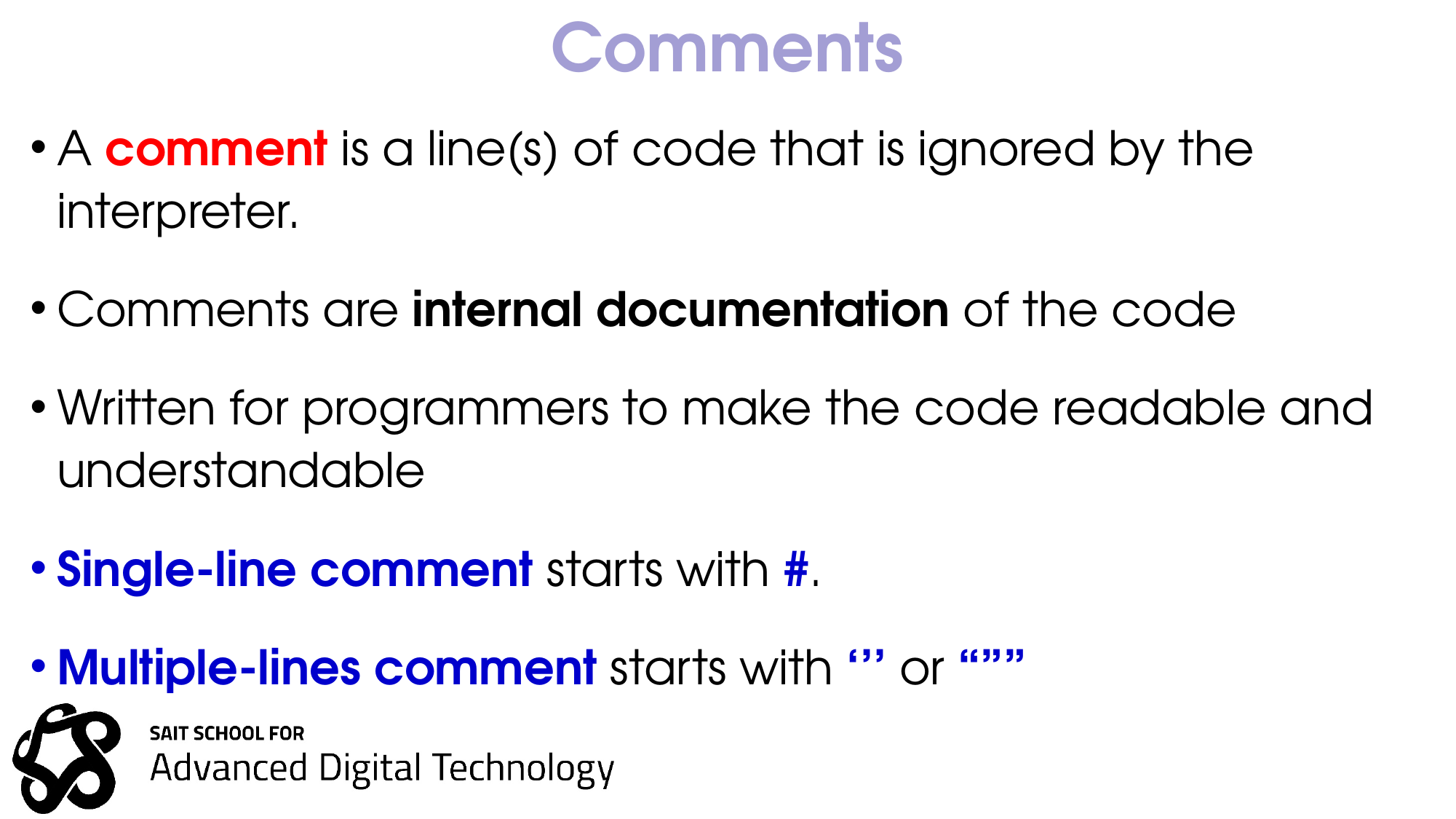

# Comments
A comment is a line(s) of code that is ignored by the interpreter.
Comments are internal documentation of the code
Written for programmers to make the code readable and understandable
Single-line comment starts with #.
Multiple-lines comment starts with ‘’’ or “””